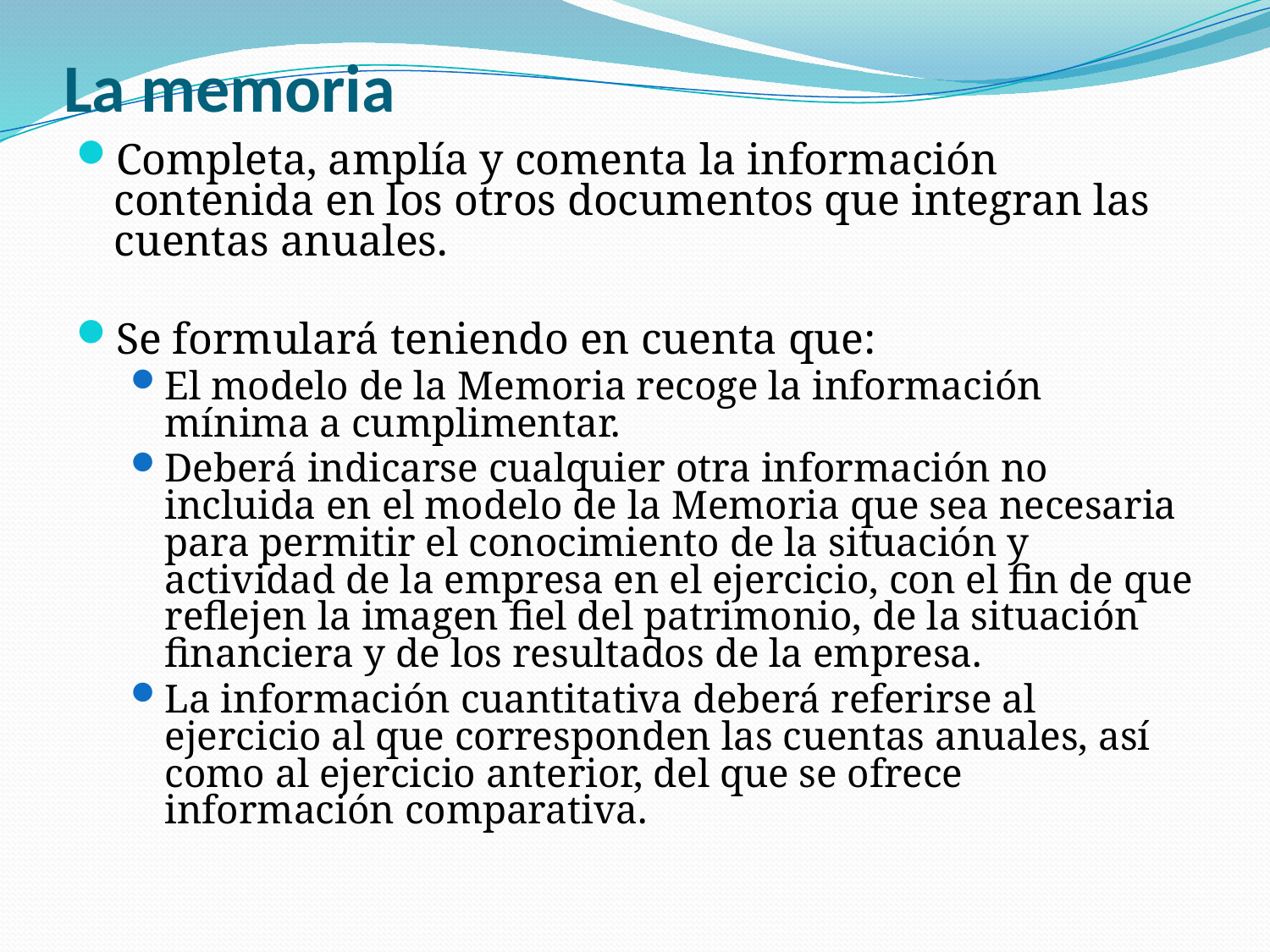

# La memoria
Completa, amplía y comenta la información contenida en los otros documentos que integran las cuentas anuales.

Se formulará teniendo en cuenta que:
El modelo de la Memoria recoge la información mínima a cumplimentar.
Deberá indicarse cualquier otra información no incluida en el modelo de la Memoria que sea necesaria para permitir el conocimiento de la situación y actividad de la empresa en el ejercicio, con el fin de que reflejen la imagen fiel del patrimonio, de la situación financiera y de los resultados de la empresa.
La información cuantitativa deberá referirse al ejercicio al que corresponden las cuentas anuales, así como al ejercicio anterior, del que se ofrece información comparativa.